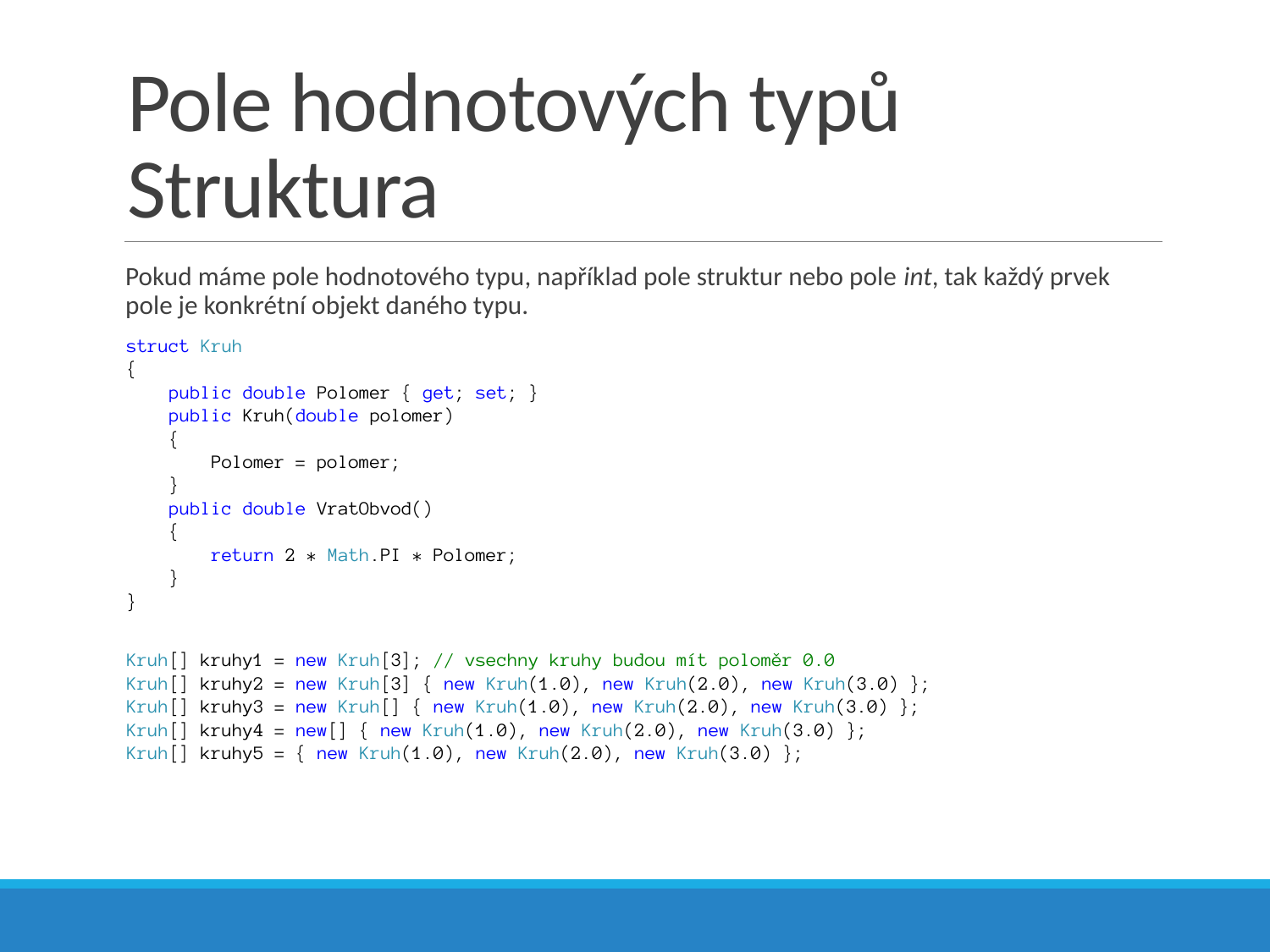

# Pole hodnotových typů Struktura
Pokud máme pole hodnotového typu, například pole struktur nebo pole int, tak každý prvek pole je konkrétní objekt daného typu.
struct Kruh
{
    public double Polomer { get; set; }
    public Kruh(double polomer)
    {
        Polomer = polomer;
    }
    public double VratObvod()
    {
        return 2 * Math.PI * Polomer;
    }
}
Kruh[] kruhy1 = new Kruh[3]; // vsechny kruhy budou mít poloměr 0.0
Kruh[] kruhy2 = new Kruh[3] { new Kruh(1.0), new Kruh(2.0), new Kruh(3.0) };
Kruh[] kruhy3 = new Kruh[] { new Kruh(1.0), new Kruh(2.0), new Kruh(3.0) };
Kruh[] kruhy4 = new[] { new Kruh(1.0), new Kruh(2.0), new Kruh(3.0) };
Kruh[] kruhy5 = { new Kruh(1.0), new Kruh(2.0), new Kruh(3.0) };